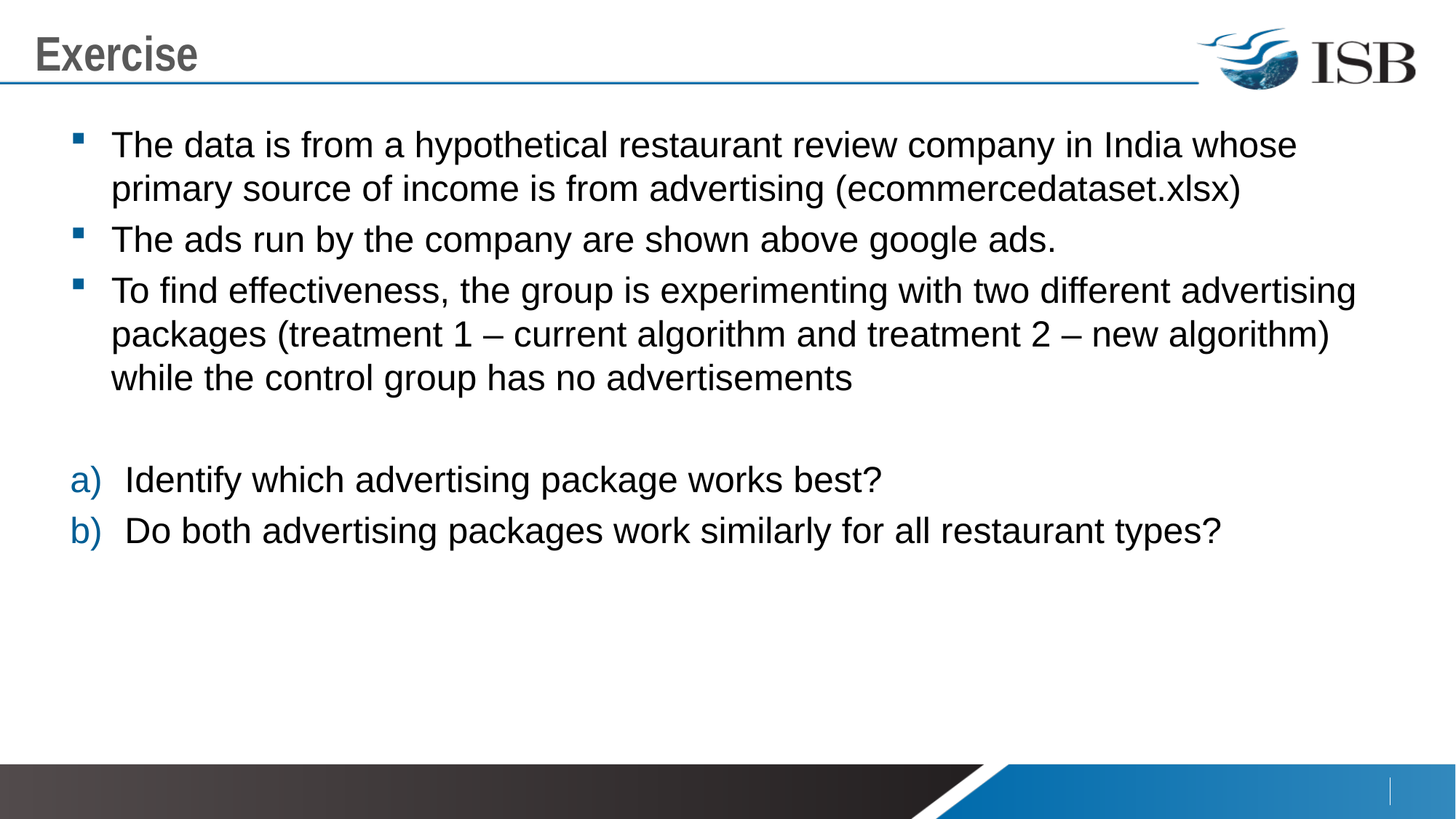

# Exercise
The data is from a hypothetical restaurant review company in India whose primary source of income is from advertising (ecommercedataset.xlsx)
The ads run by the company are shown above google ads.
To find effectiveness, the group is experimenting with two different advertising packages (treatment 1 – current algorithm and treatment 2 – new algorithm) while the control group has no advertisements

Identify which advertising package works best?
Do both advertising packages work similarly for all restaurant types?